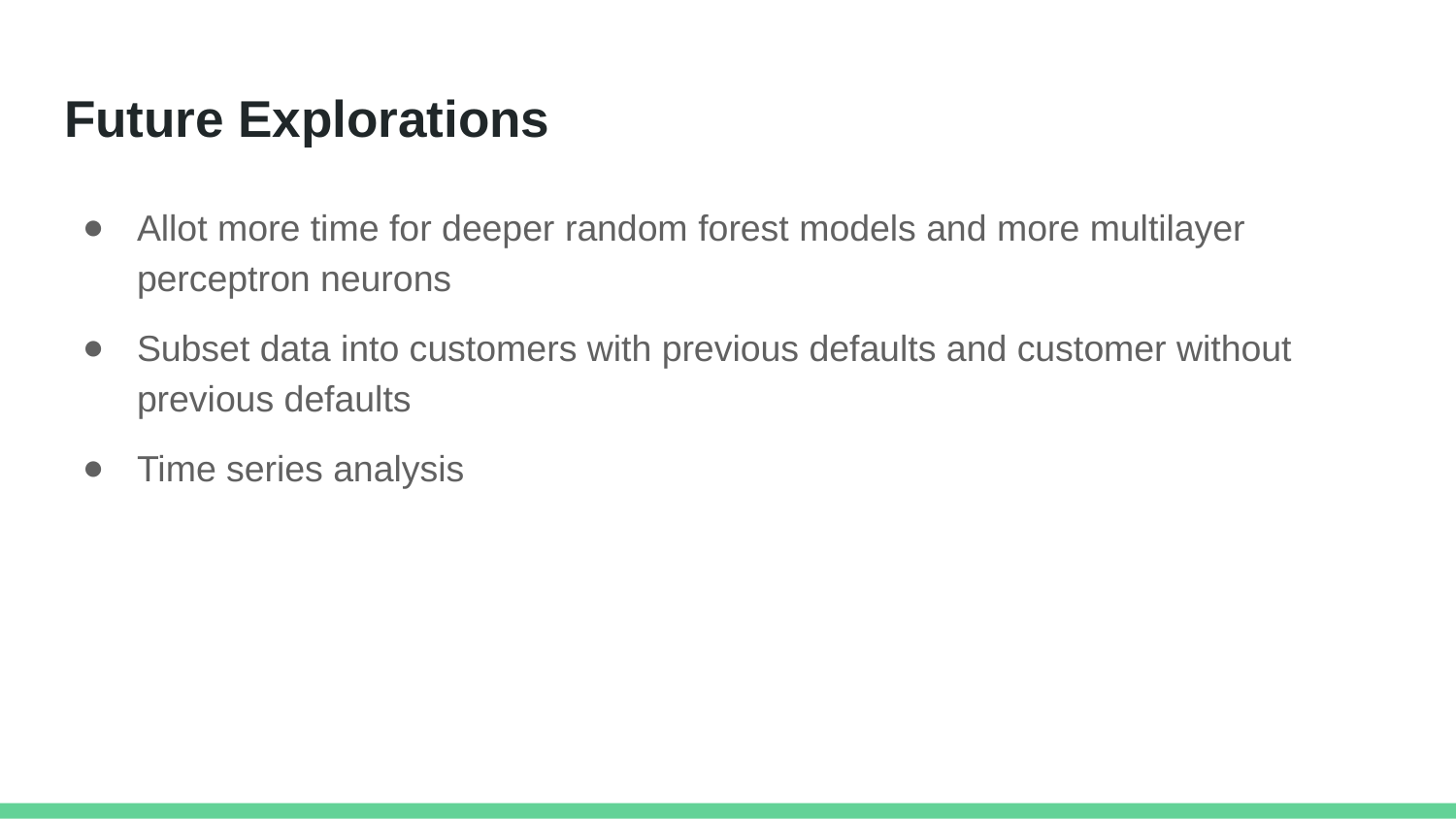

# Future Explorations
Allot more time for deeper random forest models and more multilayer perceptron neurons
Subset data into customers with previous defaults and customer without previous defaults
Time series analysis